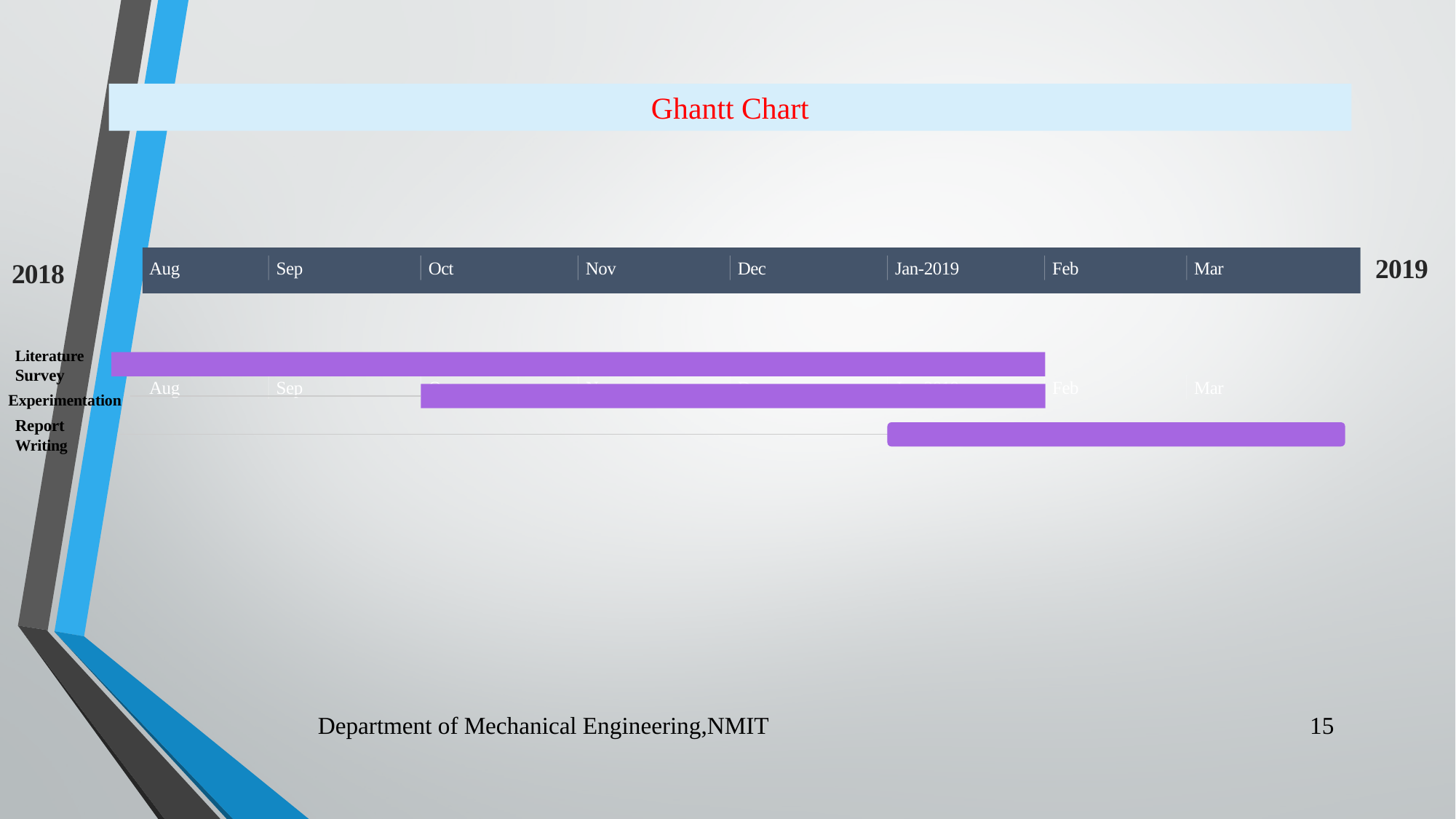

Ghantt Chart

2019
2018
Aug
Sep
Oct
Nov
Dec
Jan-2019
Feb
Mar
Literature Survey

Aug
Sep
Oct
Nov
Dec
Jan-2019
Feb
Mar

Experimentation
Report Writing

184 days

123 days

90 days

Department of Mechanical Engineering,NMIT
15